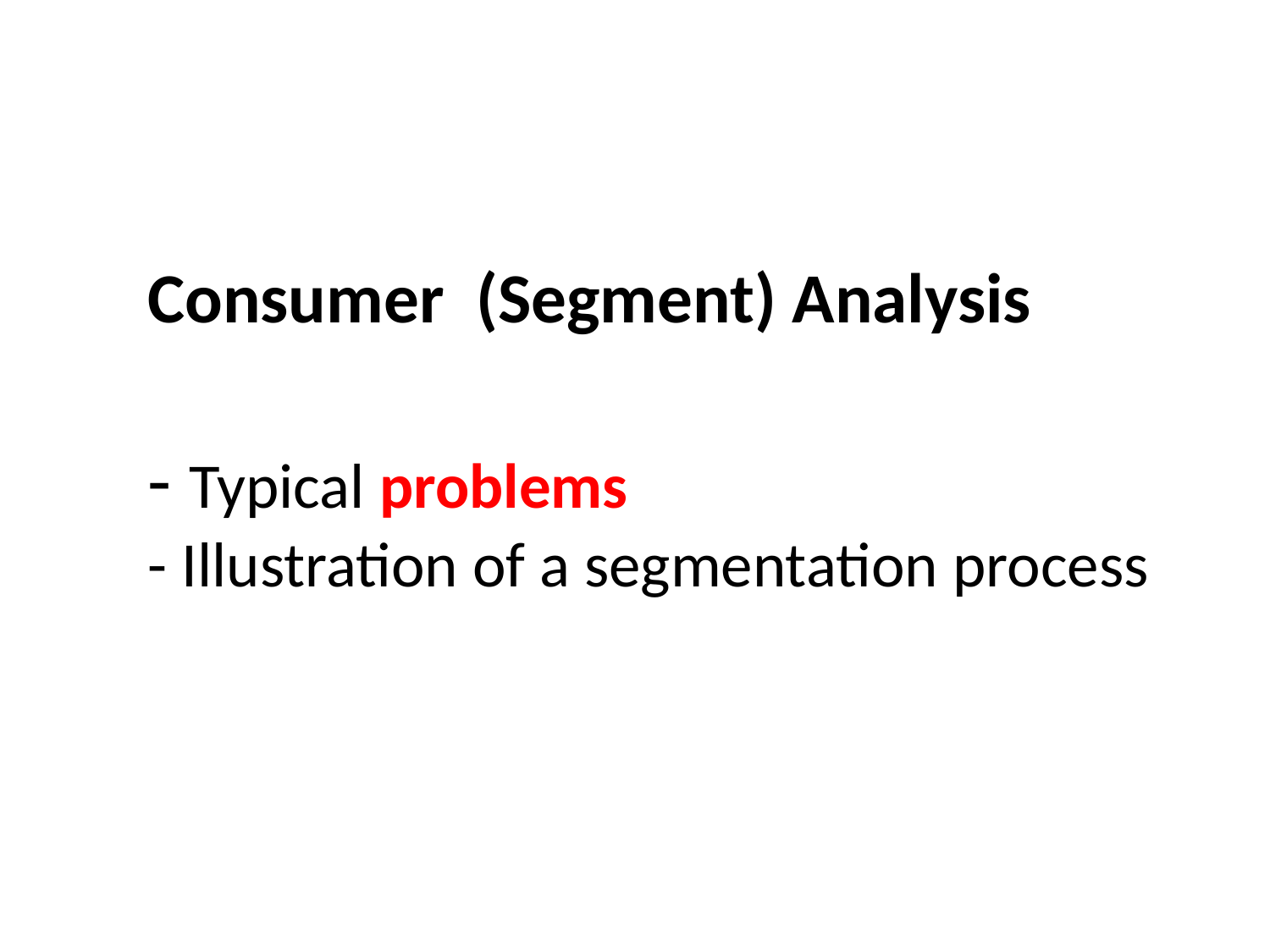

# Consumer  (Segment) Analysis - Typical problems - Illustration of a segmentation process